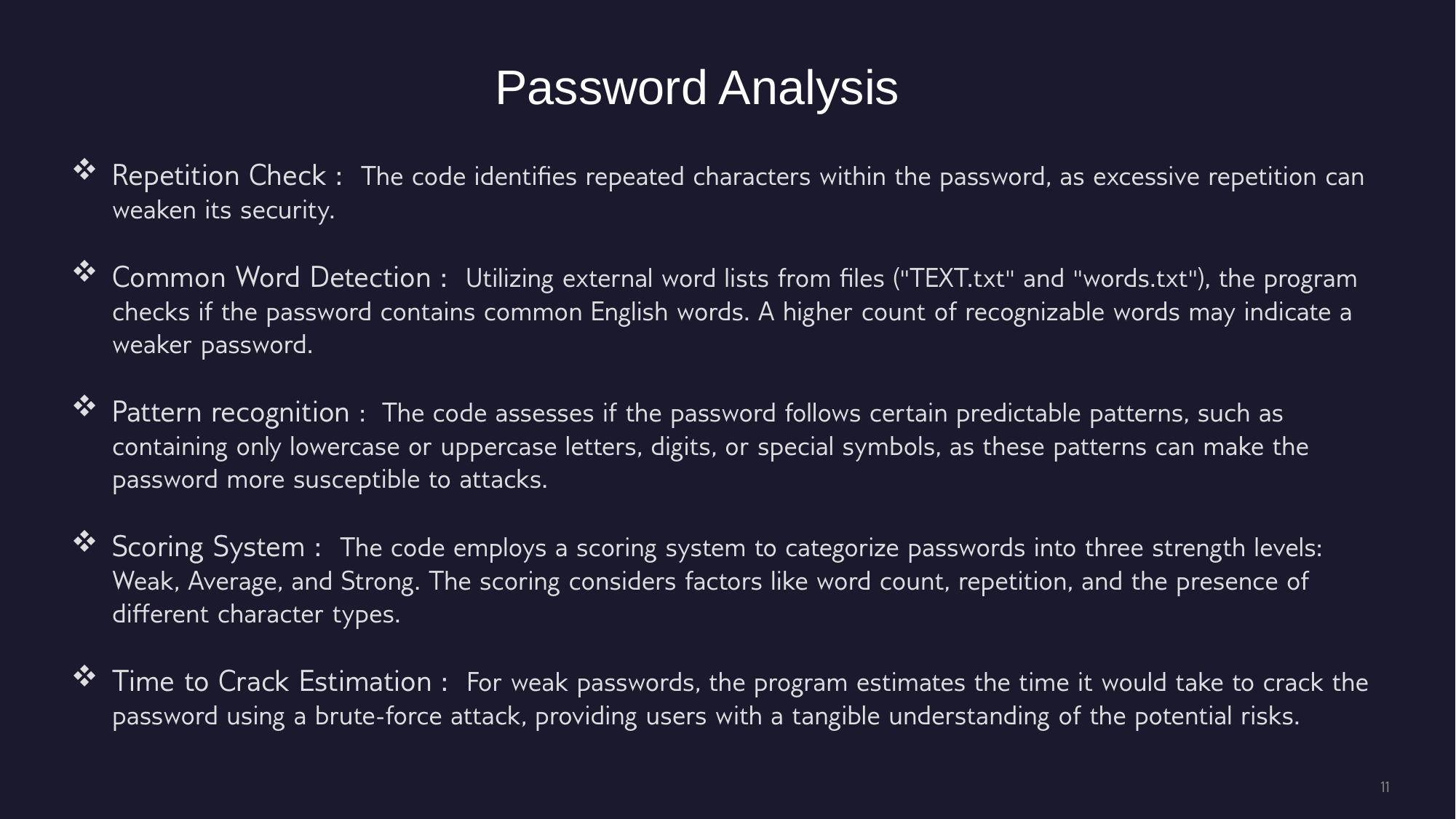

Password Analysis
Repetition Check :  The code identifies repeated characters within the password, as excessive repetition can weaken its security.

Common Word Detection :  Utilizing external word lists from files ("TEXT.txt" and "words.txt"), the program checks if the password contains common English words. A higher count of recognizable words may indicate a weaker password.

Pattern recognition :  The code assesses if the password follows certain predictable patterns, such as containing only lowercase or uppercase letters, digits, or special symbols, as these patterns can make the password more susceptible to attacks.

Scoring System :  The code employs a scoring system to categorize passwords into three strength levels: Weak, Average, and Strong. The scoring considers factors like word count, repetition, and the presence of different character types.

Time to Crack Estimation :  For weak passwords, the program estimates the time it would take to crack the password using a brute-force attack, providing users with a tangible understanding of the potential risks.
11